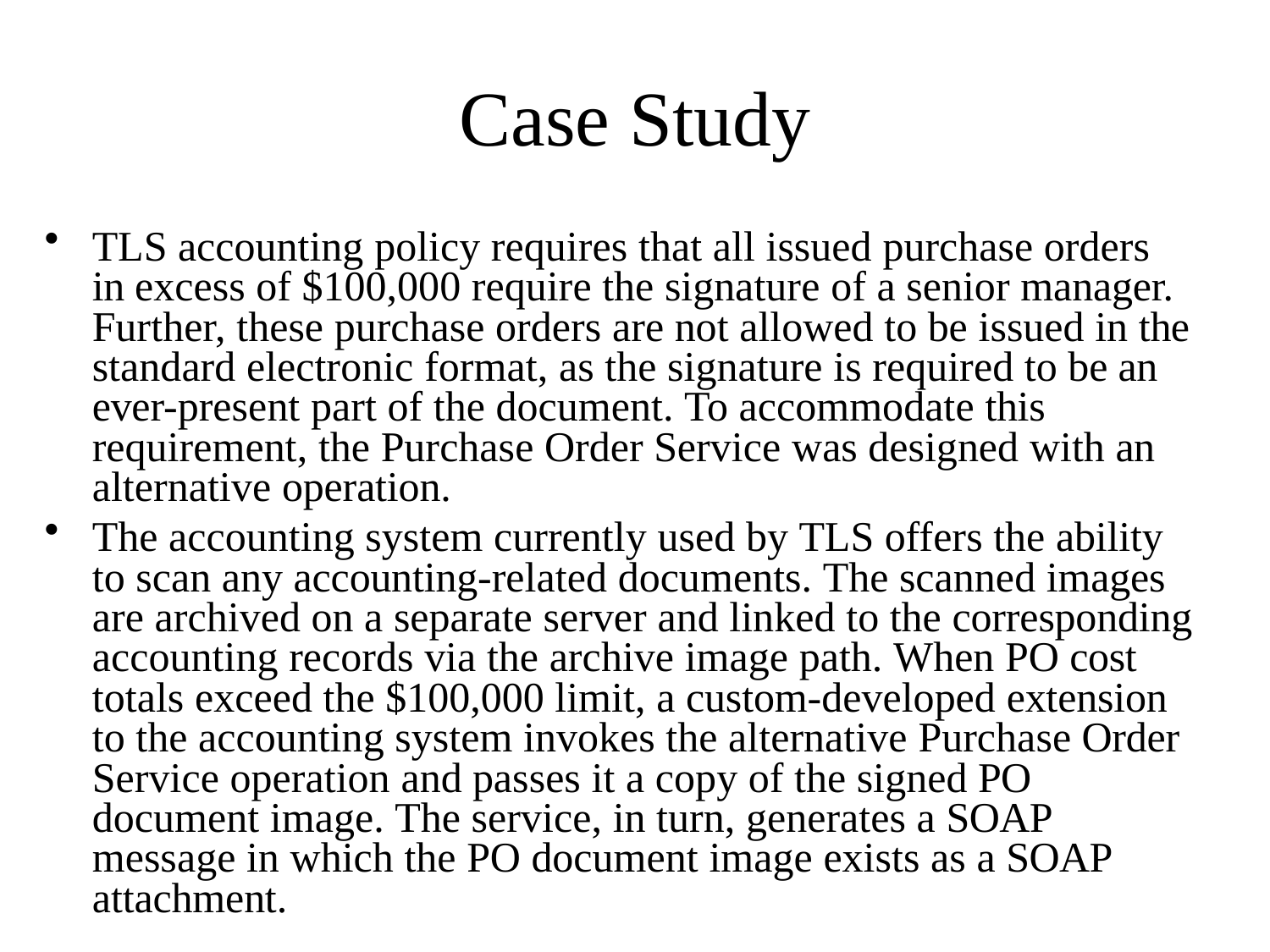

# Case Study
TLS accounting policy requires that all issued purchase orders in excess of $100,000 require the signature of a senior manager. Further, these purchase orders are not allowed to be issued in the standard electronic format, as the signature is required to be an ever-present part of the document. To accommodate this requirement, the Purchase Order Service was designed with an alternative operation.
The accounting system currently used by TLS offers the ability to scan any accounting-related documents. The scanned images are archived on a separate server and linked to the corresponding accounting records via the archive image path. When PO cost totals exceed the $100,000 limit, a custom-developed extension to the accounting system invokes the alternative Purchase Order Service operation and passes it a copy of the signed PO document image. The service, in turn, generates a SOAP message in which the PO document image exists as a SOAP attachment.